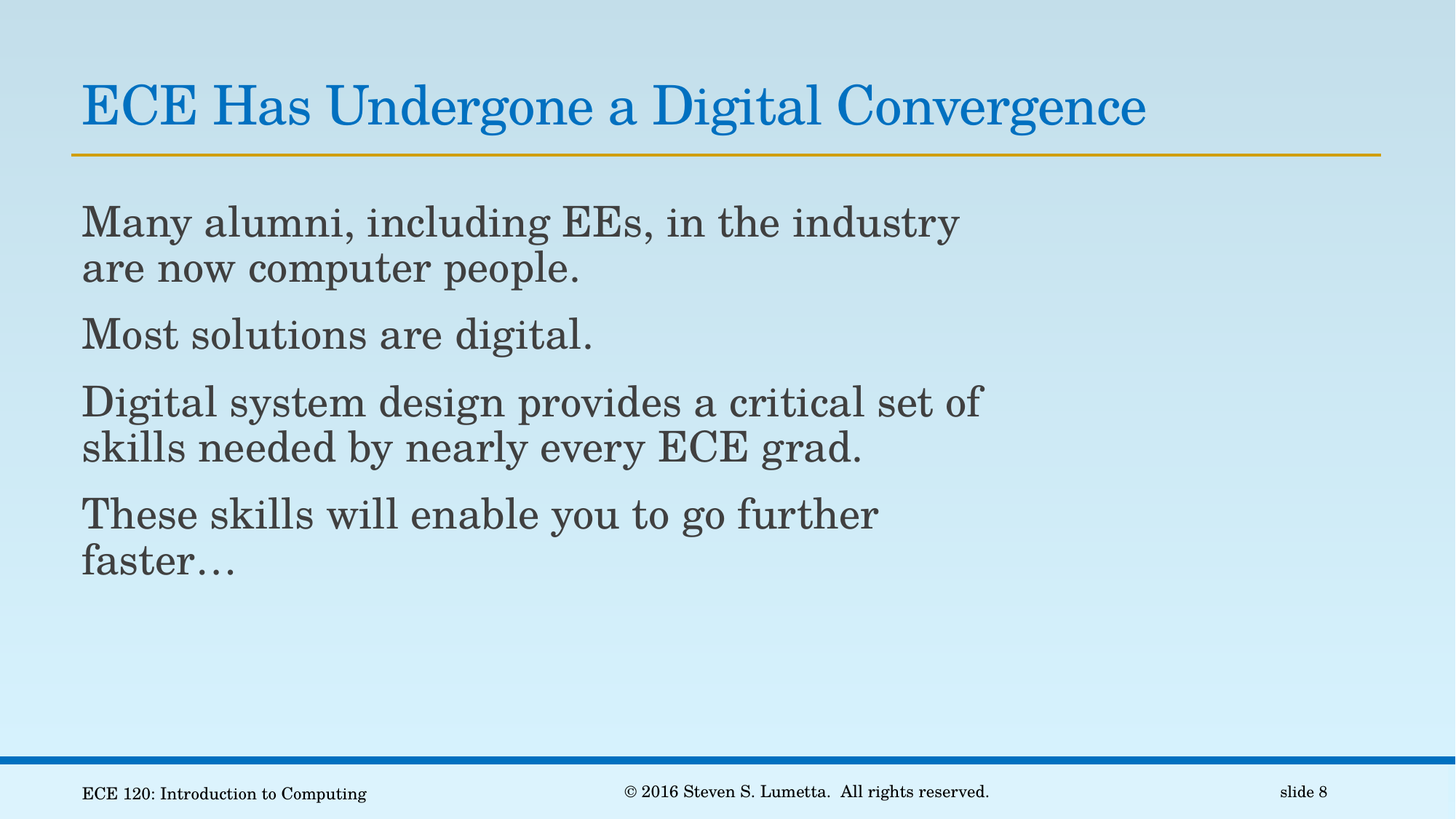

# ECE Has Undergone a Digital Convergence
Many alumni, including EEs, in the industry are now computer people.
Most solutions are digital.
Digital system design provides a critical set of skills needed by nearly every ECE grad.
These skills will enable you to go further faster…
ECE 120: Introduction to Computing
© 2016 Steven S. Lumetta.  All rights reserved.
slide 8